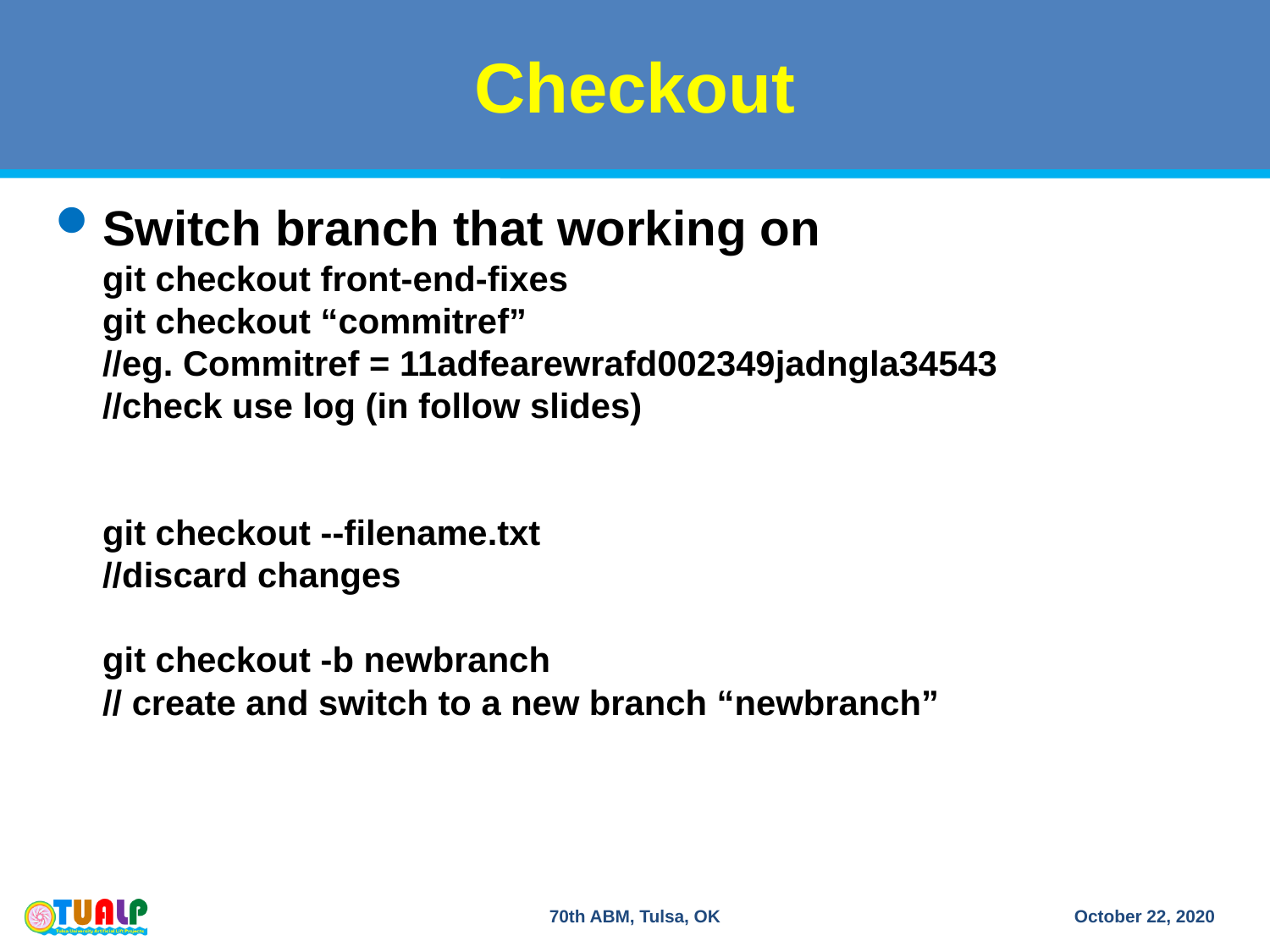

# Checkout
Switch branch that working on
git checkout front-end-fixes
git checkout “commitref”
//eg. Commitref = 11adfearewrafd002349jadngla34543
//check use log (in follow slides)
git checkout --filename.txt
//discard changes
git checkout -b newbranch
// create and switch to a new branch “newbranch”
70th ABM, Tulsa, OK
October 22, 2020